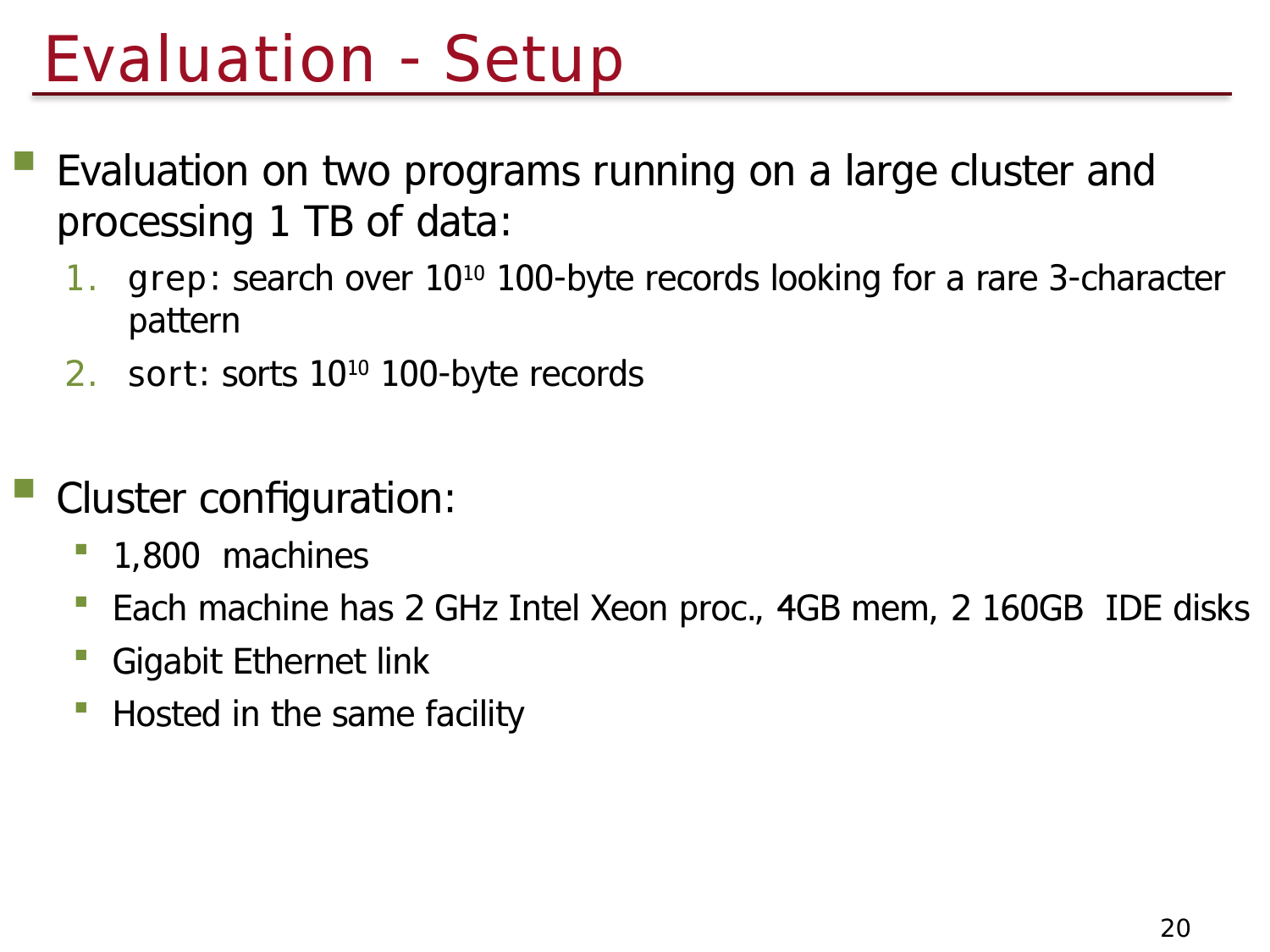

# Evaluation - Setup
Evaluation on two programs running on a large cluster and processing 1 TB of data:
grep: search over 1010 100-byte records looking for a rare 3-character pattern
sort: sorts 1010 100-byte records

Cluster configuration:
1,800  machines
Each machine has 2 GHz Intel Xeon proc., 4GB mem, 2 160GB  IDE disks
Gigabit Ethernet link
Hosted in the same facility
20